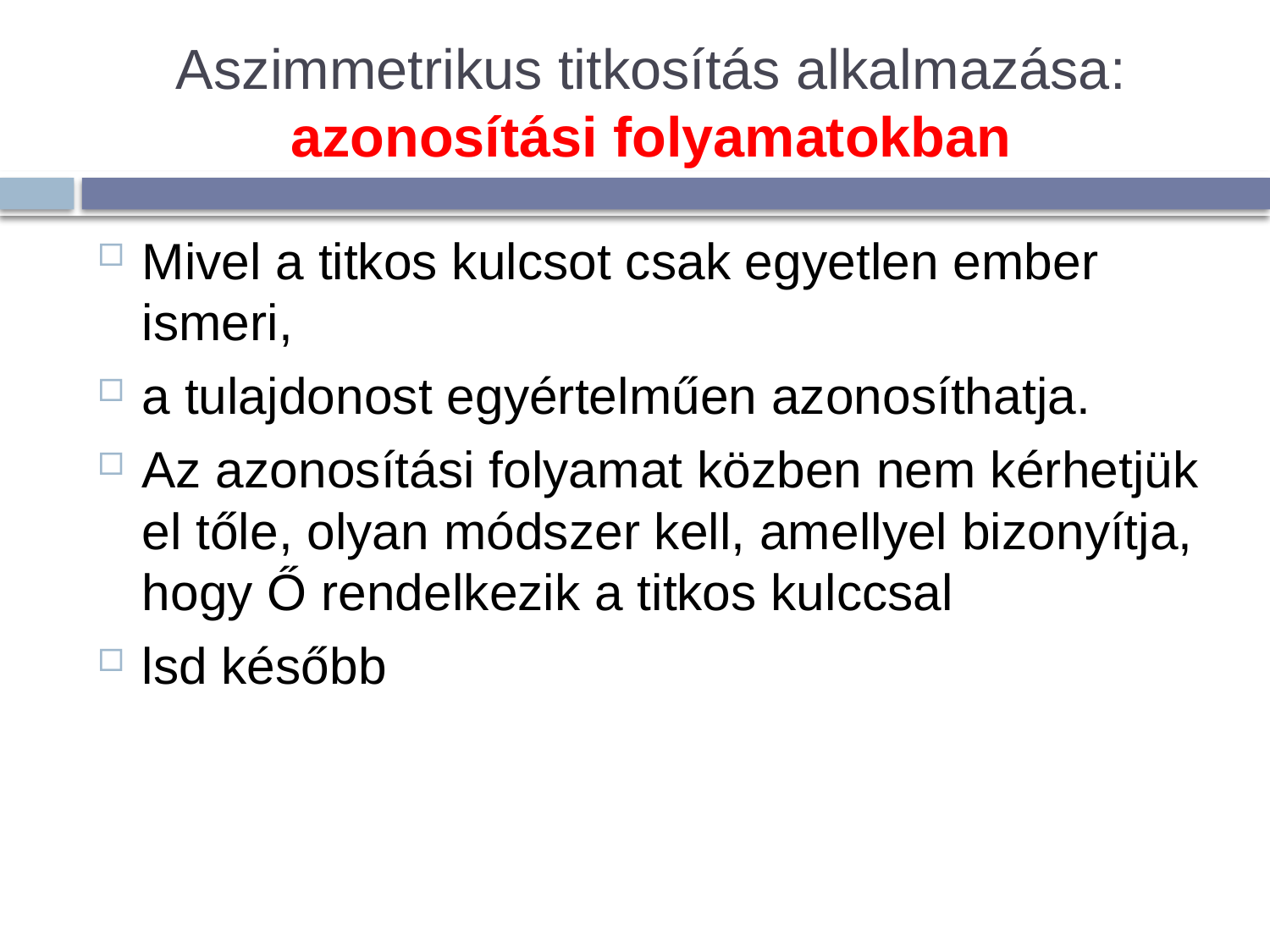

# Aszimmetrikus titkosítás alkalmazása: azonosítási folyamatokban
Mivel a titkos kulcsot csak egyetlen ember ismeri,
a tulajdonost egyértelműen azonosíthatja.
Az azonosítási folyamat közben nem kérhetjük el tőle, olyan módszer kell, amellyel bizonyítja, hogy Ő rendelkezik a titkos kulccsal
lsd később